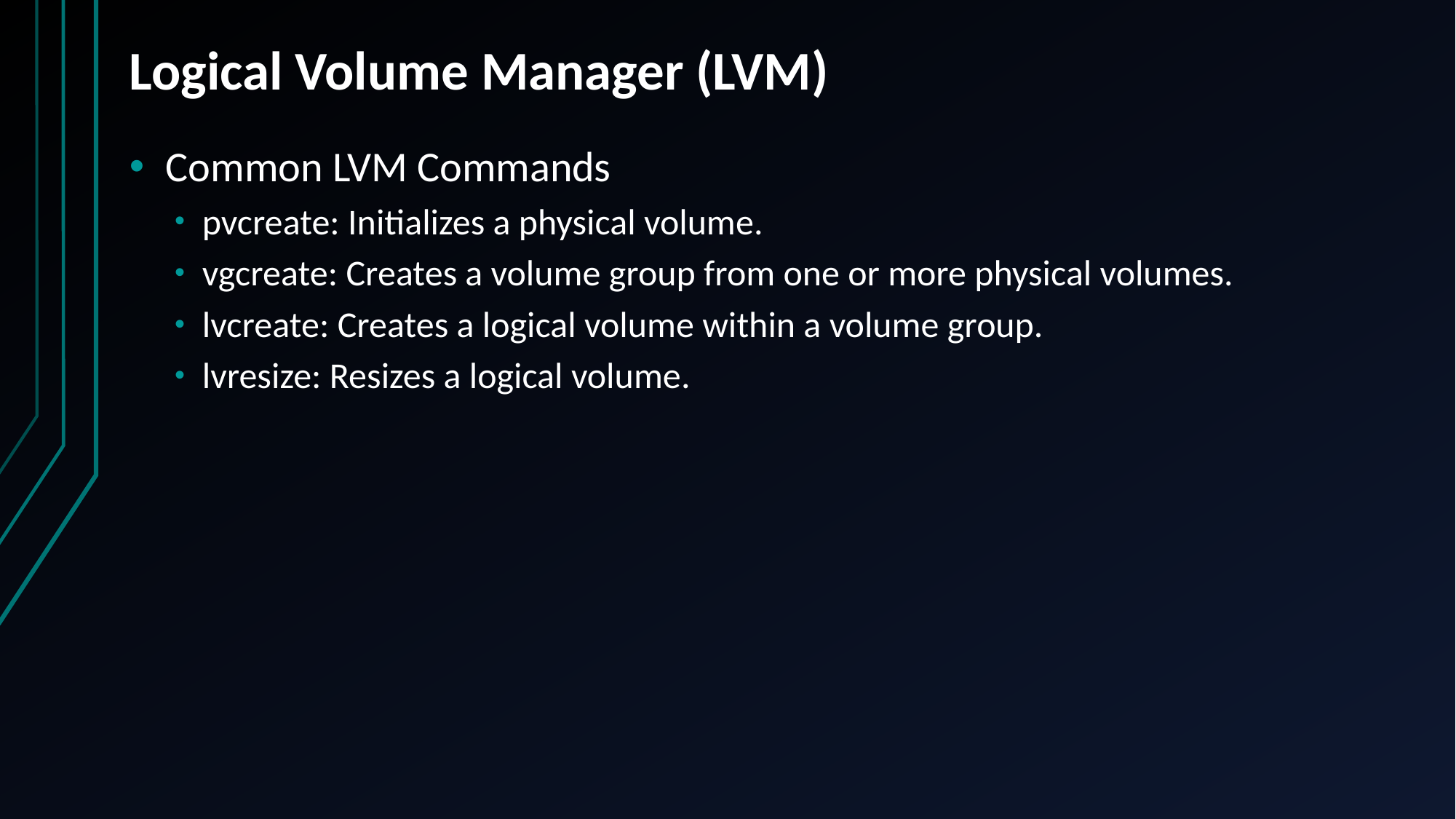

# Logical Volume Manager (LVM)
Common LVM Commands
pvcreate: Initializes a physical volume.
vgcreate: Creates a volume group from one or more physical volumes.
lvcreate: Creates a logical volume within a volume group.
lvresize: Resizes a logical volume.